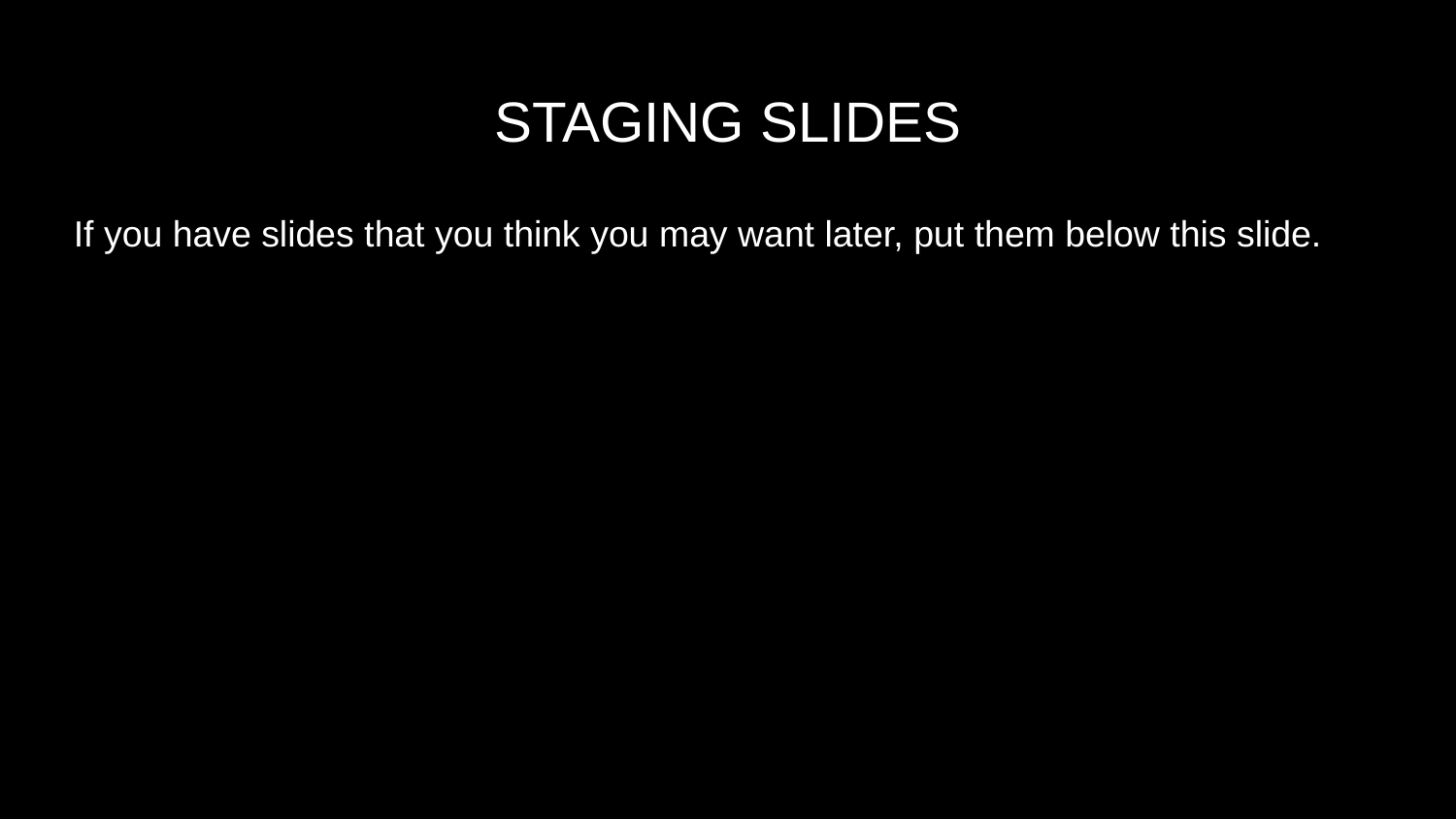

# STAGING SLIDES
If you have slides that you think you may want later, put them below this slide.